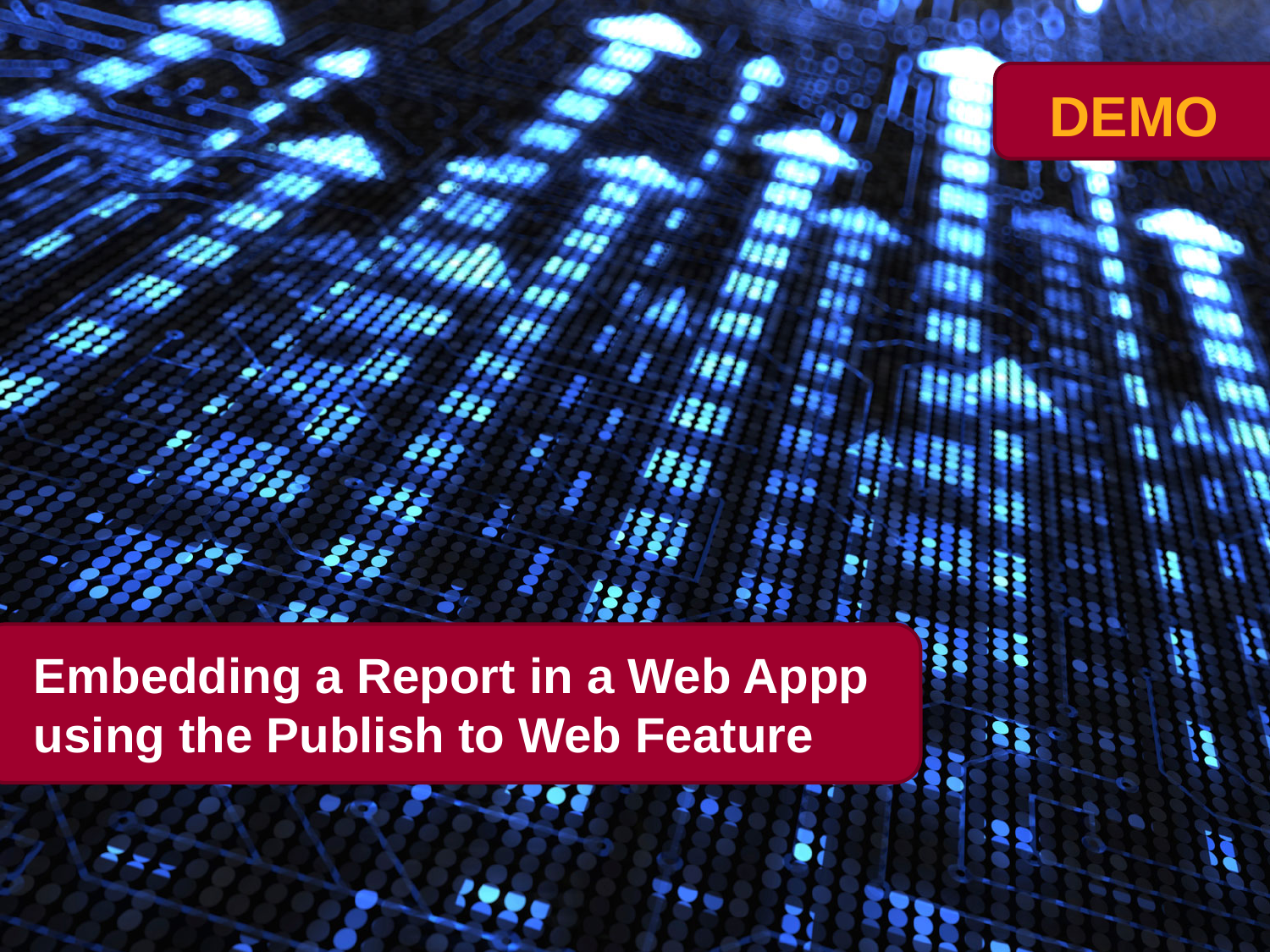

# Embedding a Report in a Web Appp using the Publish to Web Feature